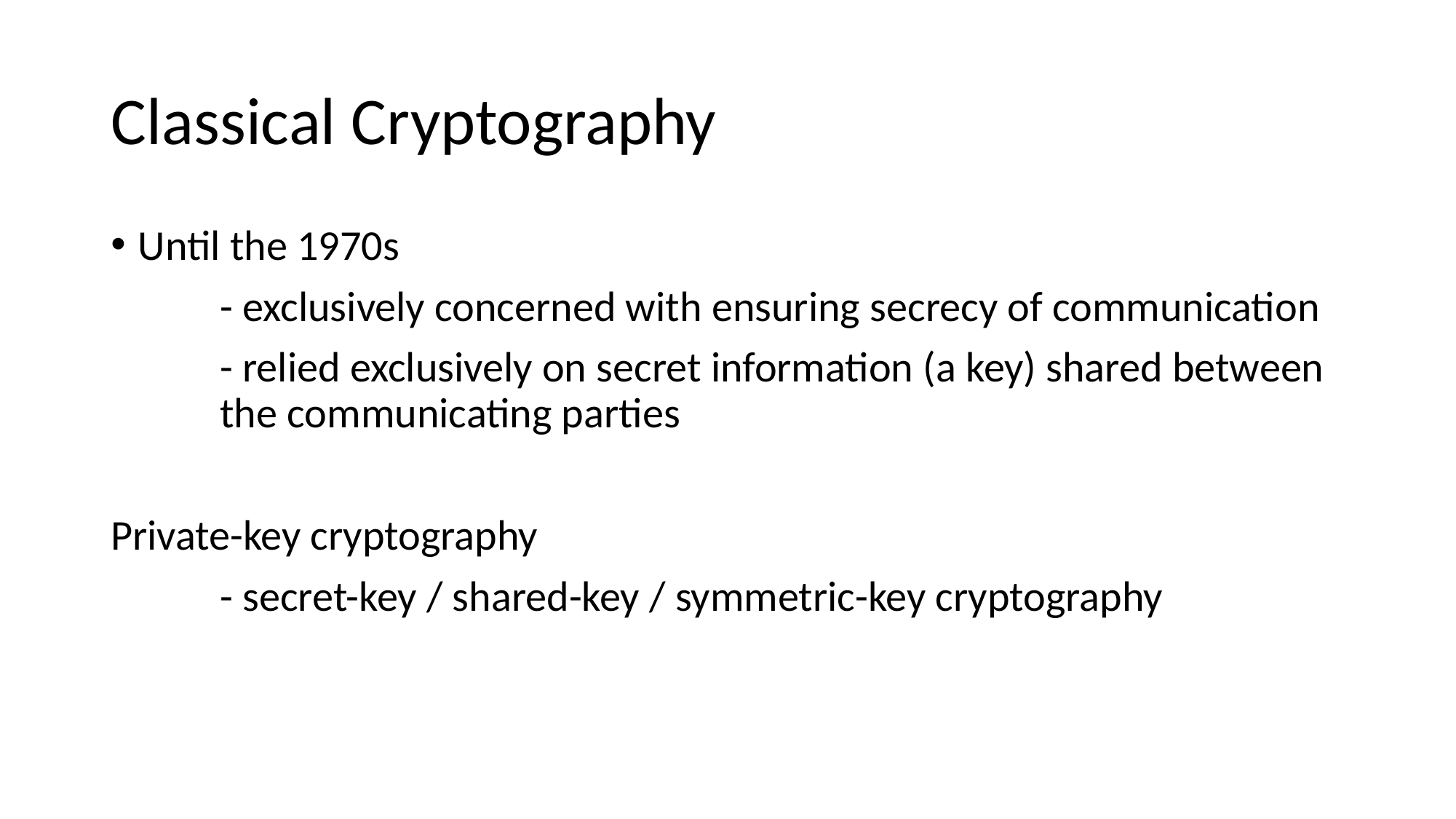

# Classical Cryptography
Until the 1970s
	- exclusively concerned with ensuring secrecy of communication
	- relied exclusively on secret information (a key) shared between 	the communicating parties

Private-key cryptography
	- secret-key / shared-key / symmetric-key cryptography